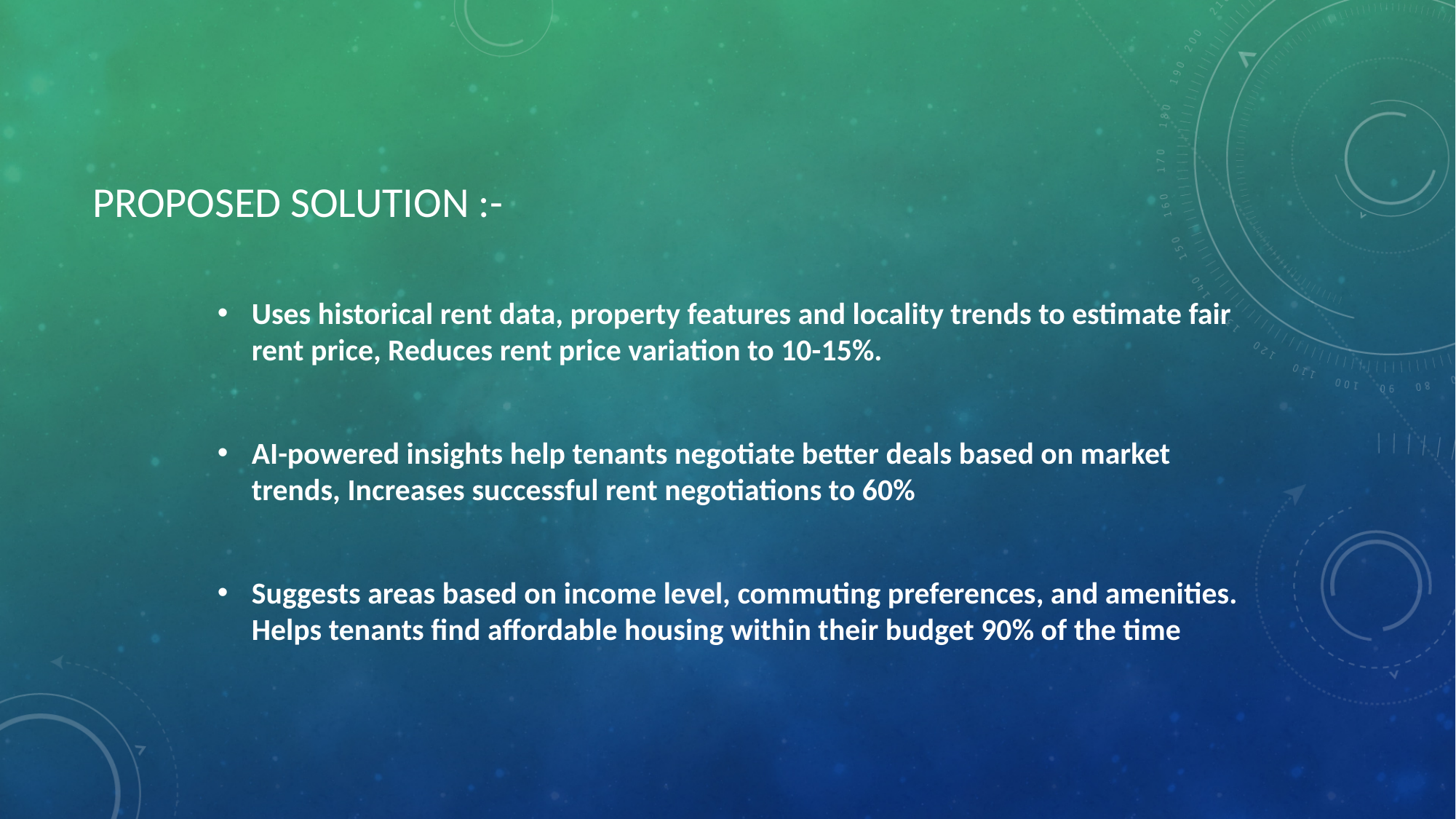

# Proposed solution :-
Uses historical rent data, property features and locality trends to estimate fair rent price, Reduces rent price variation to 10-15%.

AI-powered insights help tenants negotiate better deals based on market trends, Increases successful rent negotiations to 60%

Suggests areas based on income level, commuting preferences, and amenities. Helps tenants find affordable housing within their budget 90% of the time